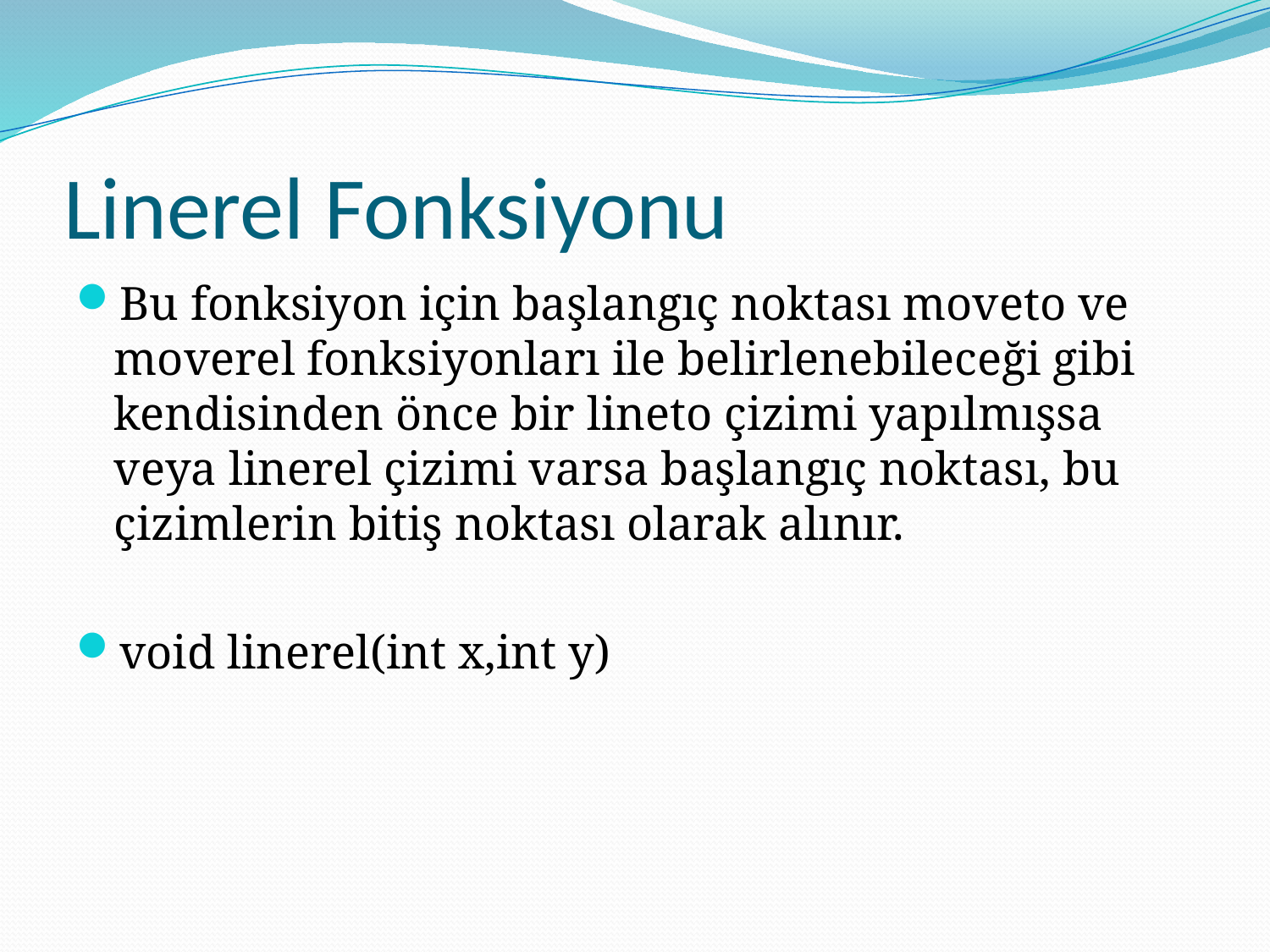

# Linerel Fonksiyonu
Bu fonksiyon için başlangıç noktası moveto ve moverel fonksiyonları ile belirlenebileceği gibi kendisinden önce bir lineto çizimi yapılmışsa veya linerel çizimi varsa başlangıç noktası, bu çizimlerin bitiş noktası olarak alınır.

void linerel(int x,int y)